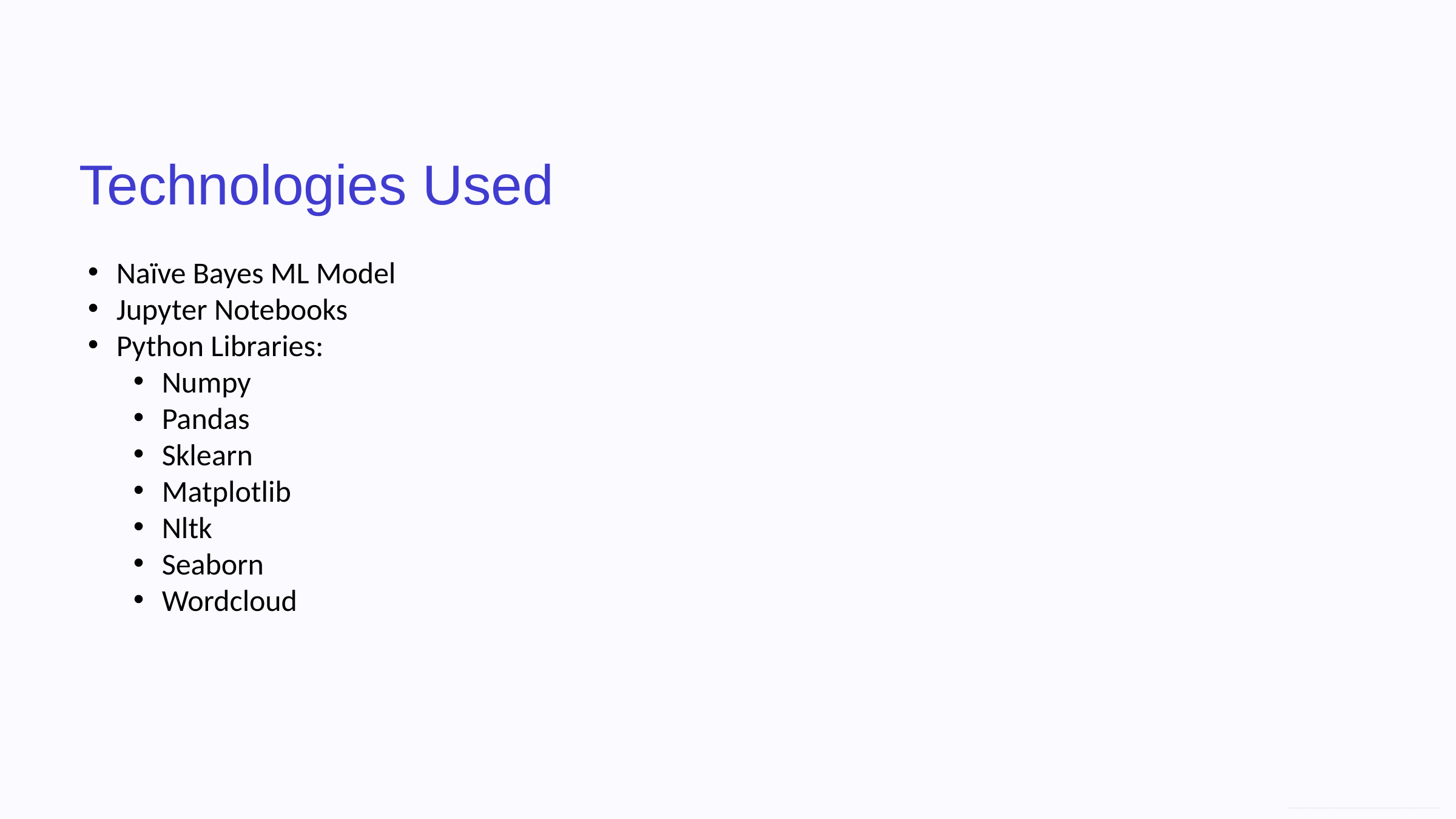

Technologies Used
Naïve Bayes ML Model
Jupyter Notebooks
Python Libraries:
Numpy
Pandas
Sklearn
Matplotlib
Nltk
Seaborn
Wordcloud